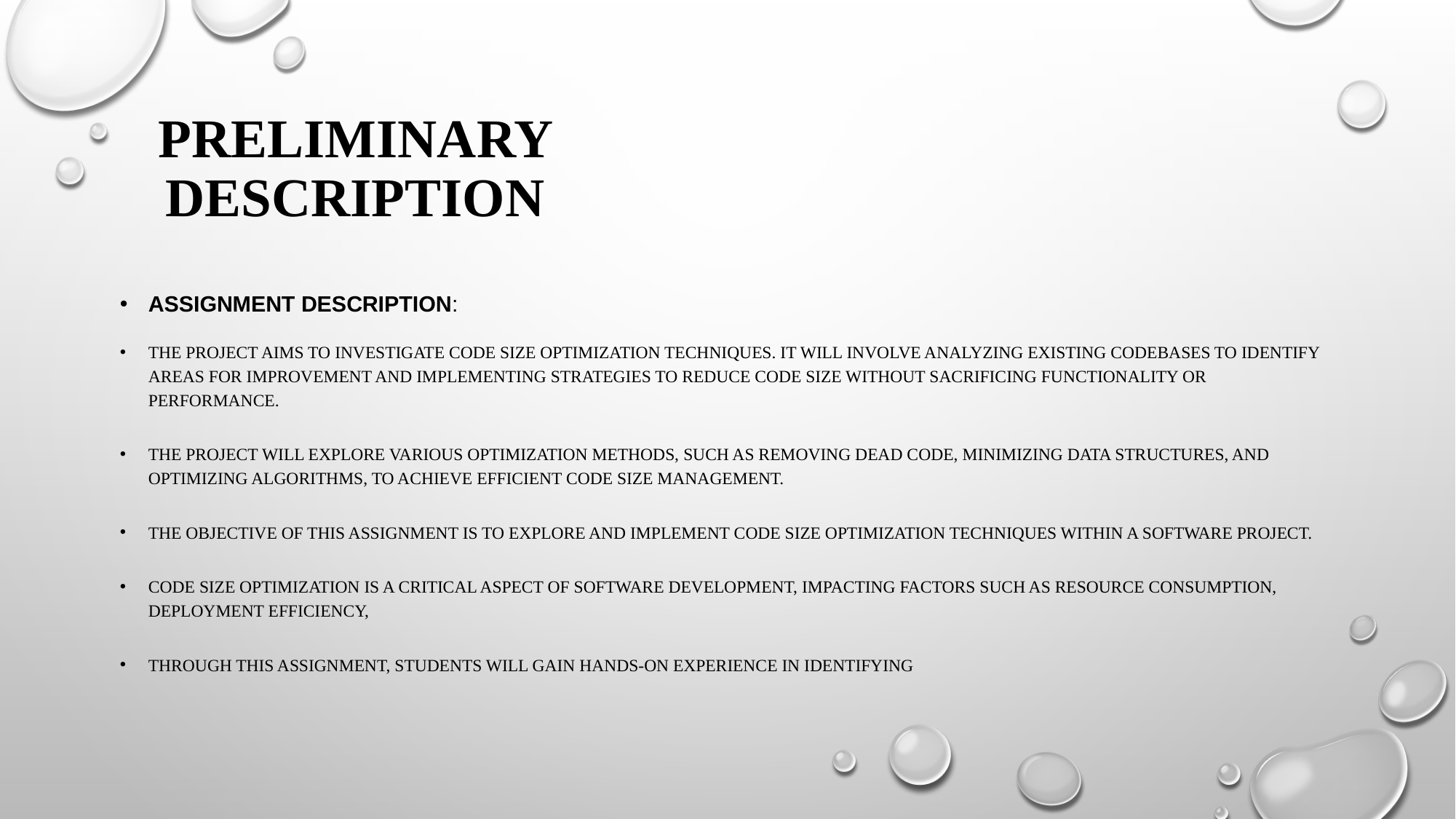

# Preliminary description
Assignment Description:
The project aims to investigate code size optimization techniques. It will involve analyzing existing codebases to identify areas for improvement and implementing strategies to reduce code size without sacrificing functionality or performance.
The project will explore various optimization methods, such as removing dead code, minimizing data structures, and optimizing algorithms, to achieve efficient code size management.
The objective of this assignment is to explore and implement code size optimization techniques within a software project.
Code size optimization is a critical aspect of software development, impacting factors such as resource consumption, deployment efficiency,
Through this assignment, students will gain hands-on experience in identifying